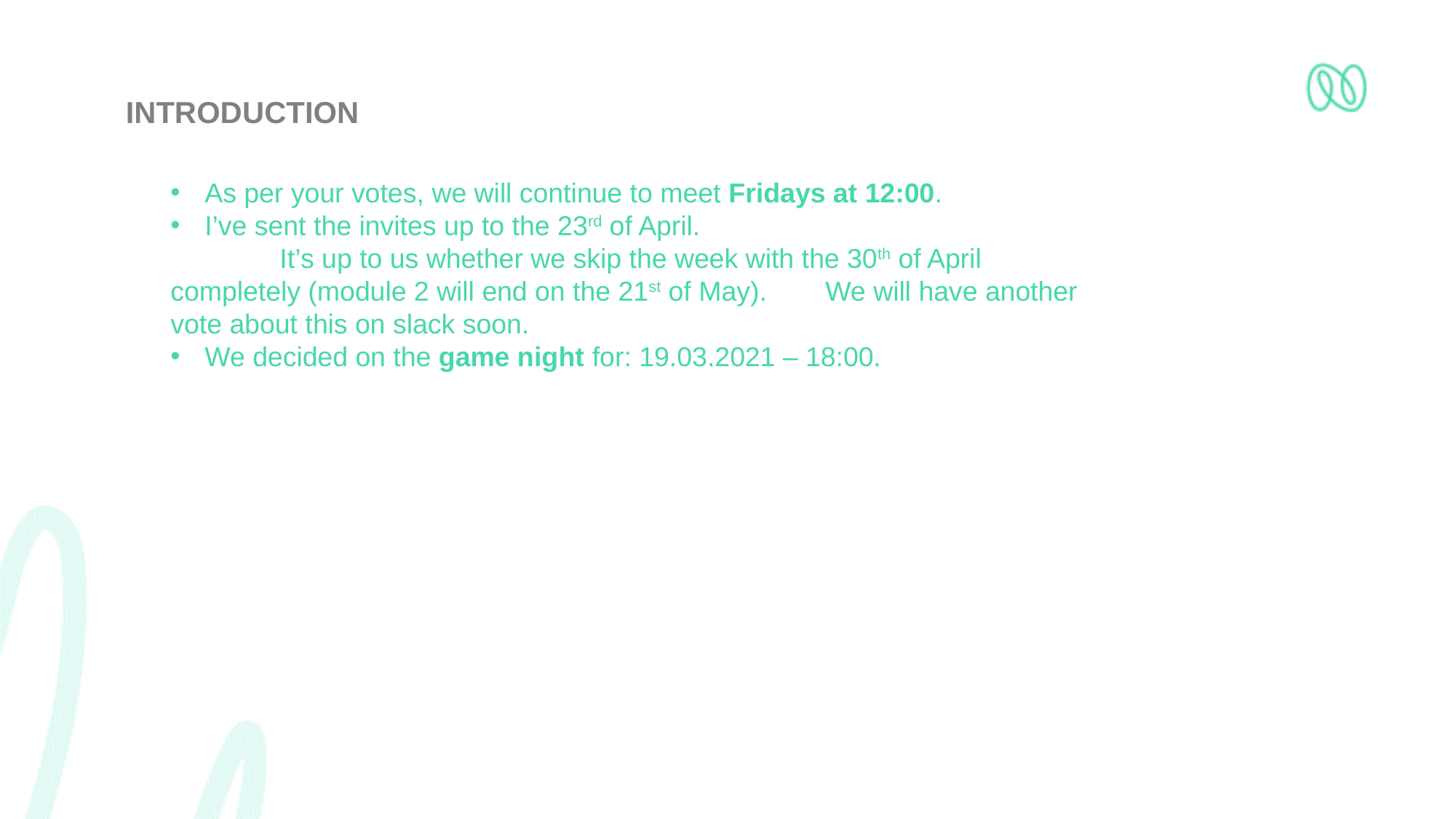

# Introduction
As per your votes, we will continue to meet Fridays at 12:00.
I’ve sent the invites up to the 23rd of April.
	It’s up to us whether we skip the week with the 30th of April completely (module 2 will end on the 21st of May).	We will have another vote about this on slack soon.
We decided on the game night for: 19.03.2021 – 18:00.